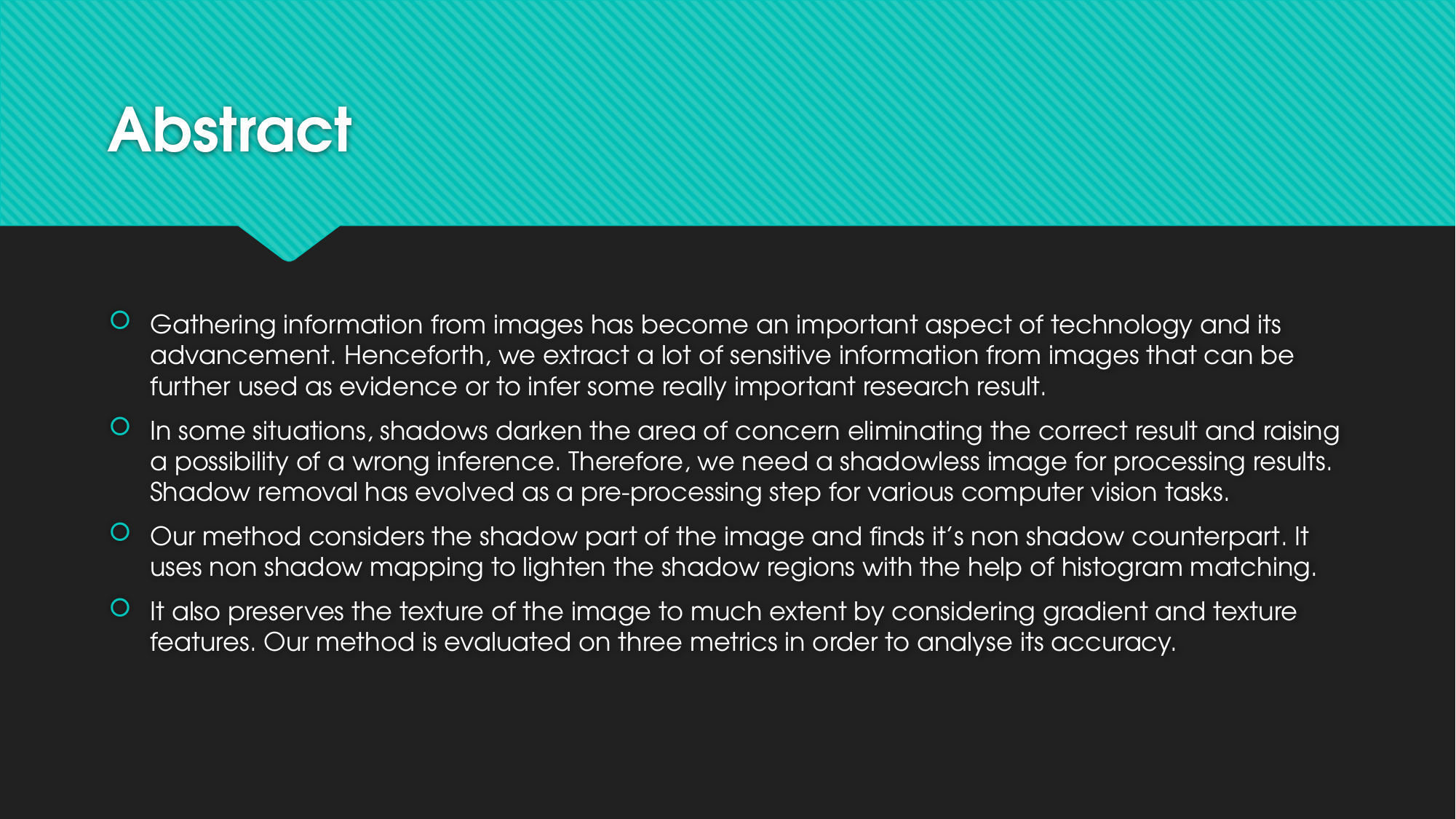

# Abstract
Gathering information from images has become an important aspect of technology and its advancement. Henceforth, we extract a lot of sensitive information from images that can be further used as evidence or to infer some really important research result.
In some situations, shadows darken the area of concern eliminating the correct result and raising a possibility of a wrong inference. Therefore, we need a shadowless image for processing results. Shadow removal has evolved as a pre-processing step for various computer vision tasks.
Our method considers the shadow part of the image and finds it’s non shadow counterpart. It uses non shadow mapping to lighten the shadow regions with the help of histogram matching.
It also preserves the texture of the image to much extent by considering gradient and texture features. Our method is evaluated on three metrics in order to analyse its accuracy.